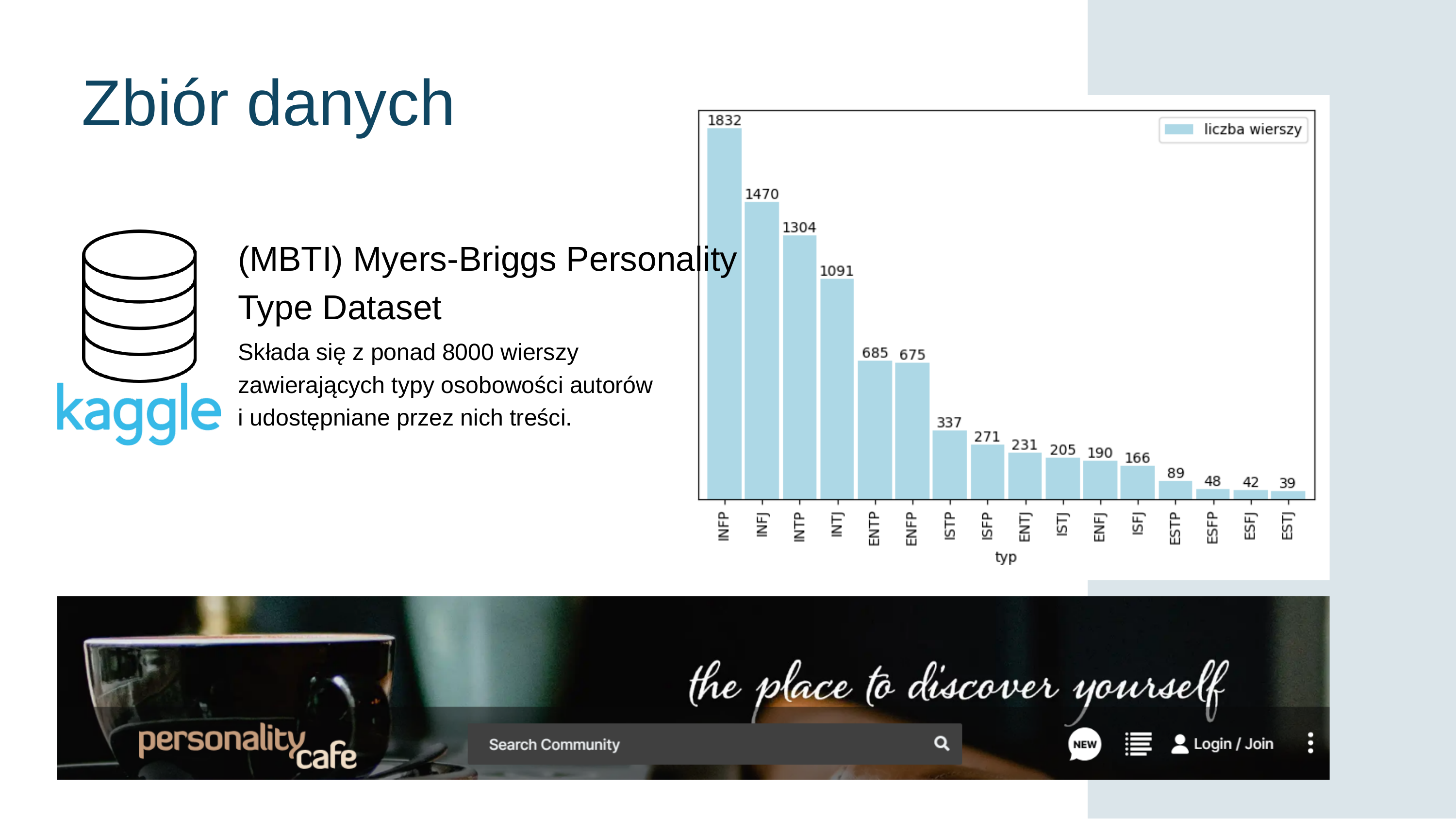

Zbiór danych

(MBTI) Myers-Briggs Personality Type Dataset

Składa się z ponad 8000 wierszy zawierających typy osobowości autorów
i udostępniane przez nich treści.